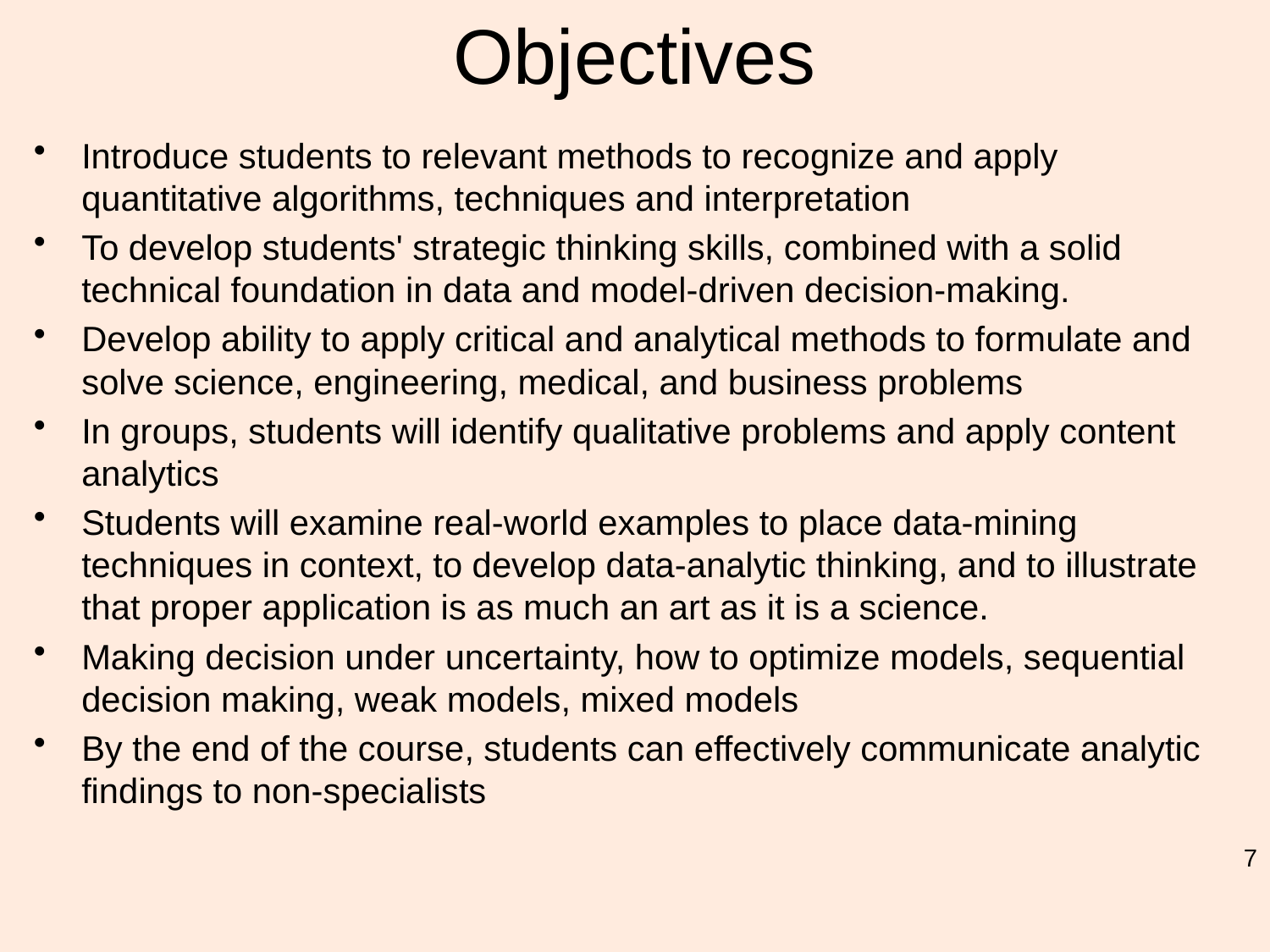

# Objectives
Introduce students to relevant methods to recognize and apply quantitative algorithms, techniques and interpretation
To develop students' strategic thinking skills, combined with a solid technical foundation in data and model-driven decision-making.
Develop ability to apply critical and analytical methods to formulate and solve science, engineering, medical, and business problems
In groups, students will identify qualitative problems and apply content analytics
Students will examine real-world examples to place data-mining techniques in context, to develop data-analytic thinking, and to illustrate that proper application is as much an art as it is a science.
Making decision under uncertainty, how to optimize models, sequential decision making, weak models, mixed models
By the end of the course, students can effectively communicate analytic findings to non-specialists

7